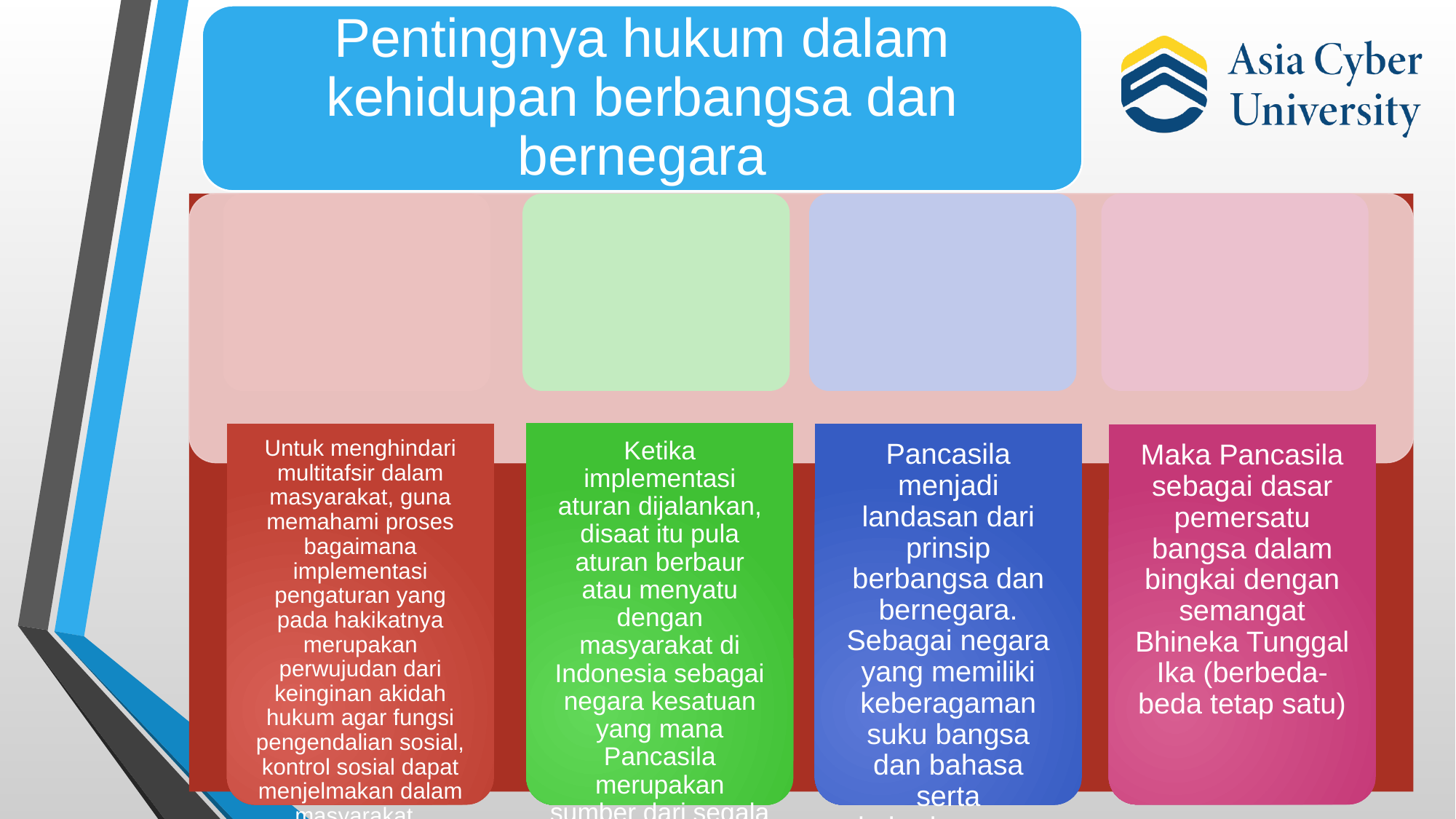

Pentingnya hukum dalam kehidupan berbangsa dan bernegara
Untuk menghindari multitafsir dalam masyarakat, guna memahami proses bagaimana implementasi pengaturan yang pada hakikatnya merupakan perwujudan dari keinginan akidah hukum agar fungsi pengendalian sosial, kontrol sosial dapat menjelmakan dalam masyarakat.
Ketika implementasi aturan dijalankan, disaat itu pula aturan berbaur atau menyatu dengan masyarakat di Indonesia sebagai negara kesatuan yang mana Pancasila merupakan sumber dari segala hukum.
Pancasila menjadi landasan dari prinsip berbangsa dan bernegara. Sebagai negara yang memiliki keberagaman suku bangsa dan bahasa serta kebudayaan.
Maka Pancasila sebagai dasar pemersatu bangsa dalam bingkai dengan semangat Bhineka Tunggal Ika (berbeda-beda tetap satu)